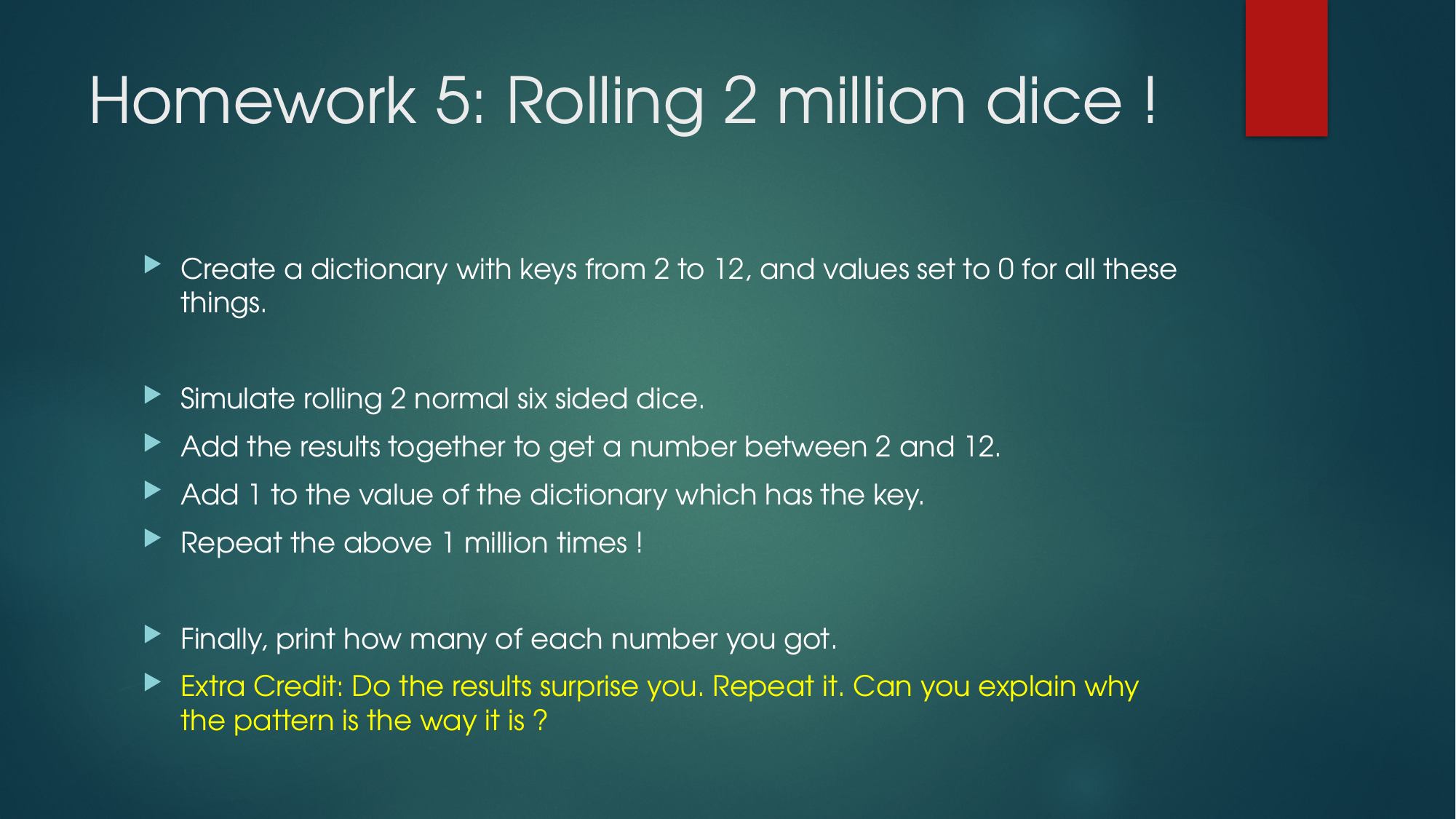

# Homework 5: Rolling 2 million dice !
Create a dictionary with keys from 2 to 12, and values set to 0 for all these things.

Simulate rolling 2 normal six sided dice.
Add the results together to get a number between 2 and 12.
Add 1 to the value of the dictionary which has the key.
Repeat the above 1 million times !

Finally, print how many of each number you got.
Extra Credit: Do the results surprise you. Repeat it. Can you explain why the pattern is the way it is ?